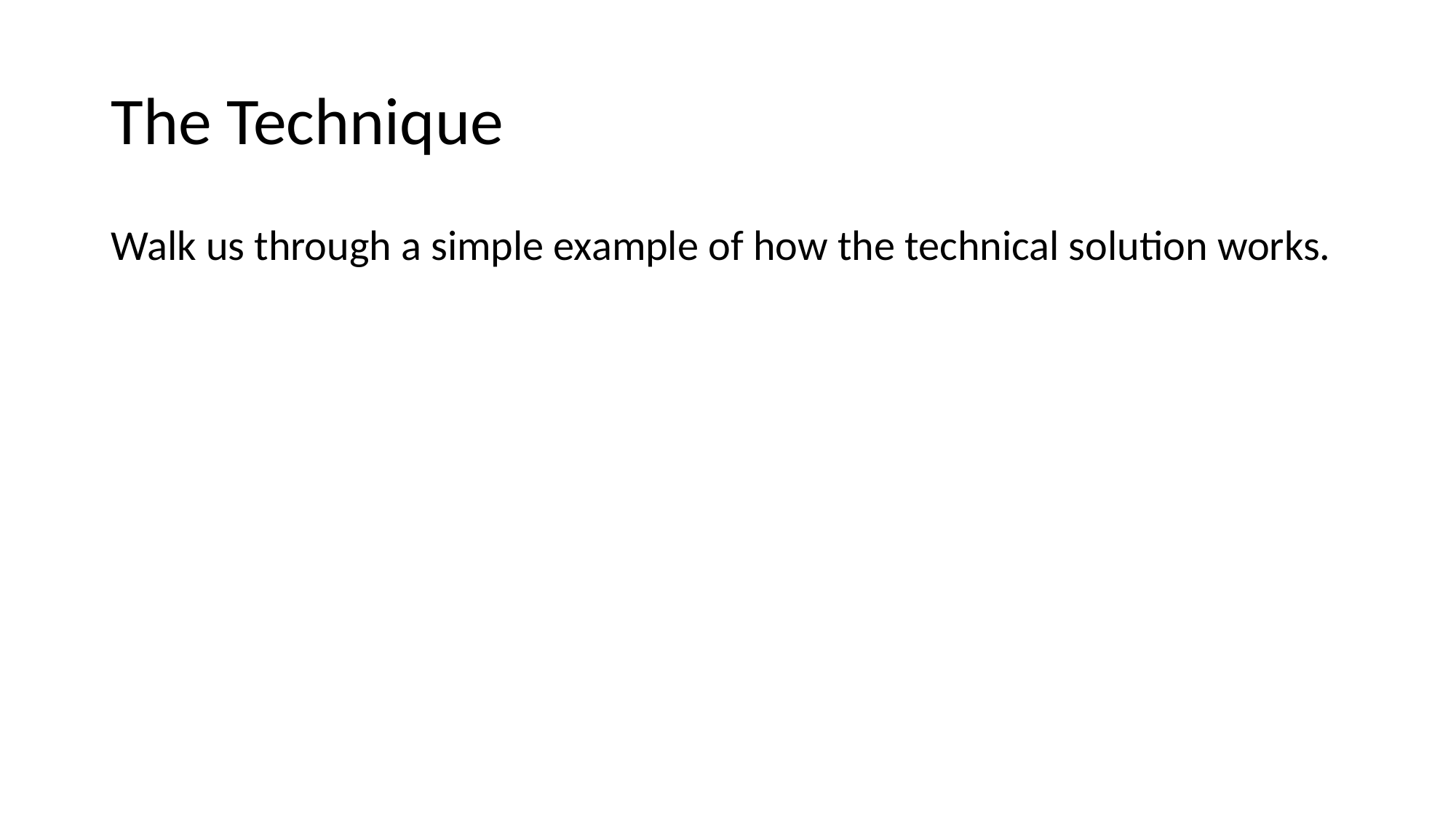

# The Technique
Walk us through a simple example of how the technical solution works.